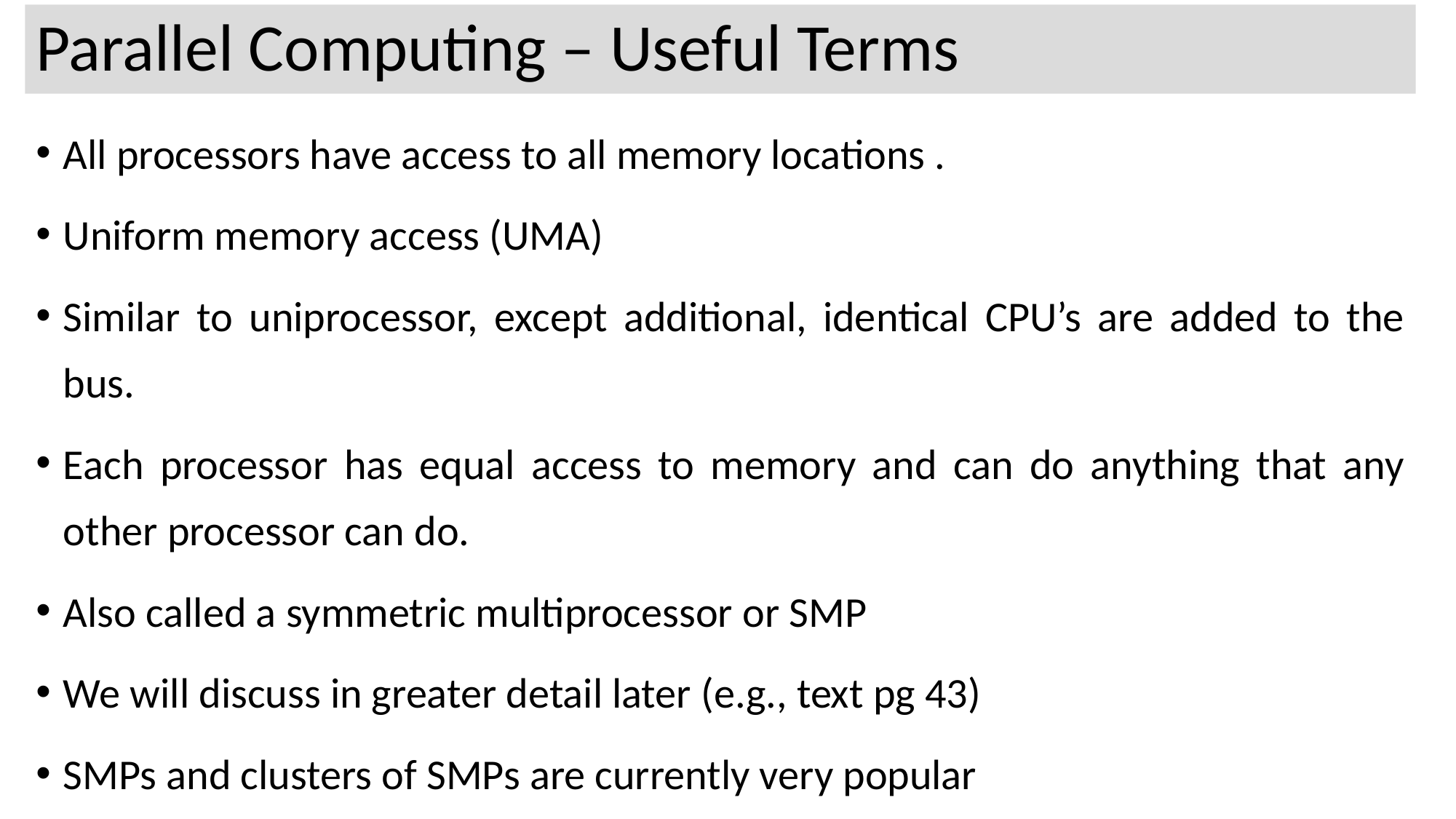

# Parallel Computing – Useful Terms
All processors have access to all memory locations .
Uniform memory access (UMA)
Similar to uniprocessor, except additional, identical CPU’s are added to the bus.
Each processor has equal access to memory and can do anything that any other processor can do.
Also called a symmetric multiprocessor or SMP
We will discuss in greater detail later (e.g., text pg 43)
SMPs and clusters of SMPs are currently very popular